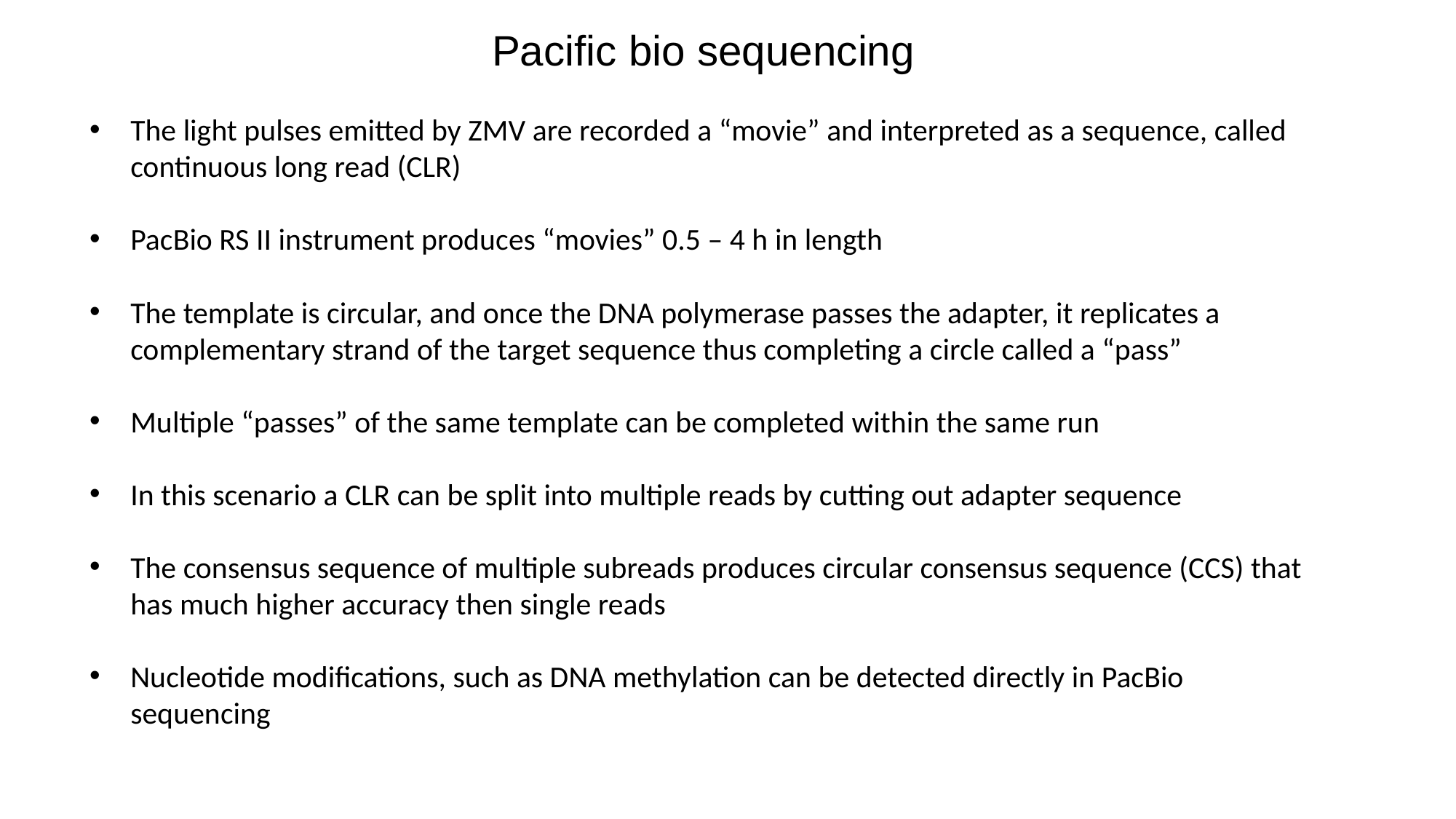

Pacific bio sequencing
The light pulses emitted by ZMV are recorded a “movie” and interpreted as a sequence, called continuous long read (CLR)

PacBio RS II instrument produces “movies” 0.5 – 4 h in length

The template is circular, and once the DNA polymerase passes the adapter, it replicates a complementary strand of the target sequence thus completing a circle called a “pass”

Multiple “passes” of the same template can be completed within the same run

In this scenario a CLR can be split into multiple reads by cutting out adapter sequence

The consensus sequence of multiple subreads produces circular consensus sequence (CCS) that has much higher accuracy then single reads

Nucleotide modifications, such as DNA methylation can be detected directly in PacBio sequencing